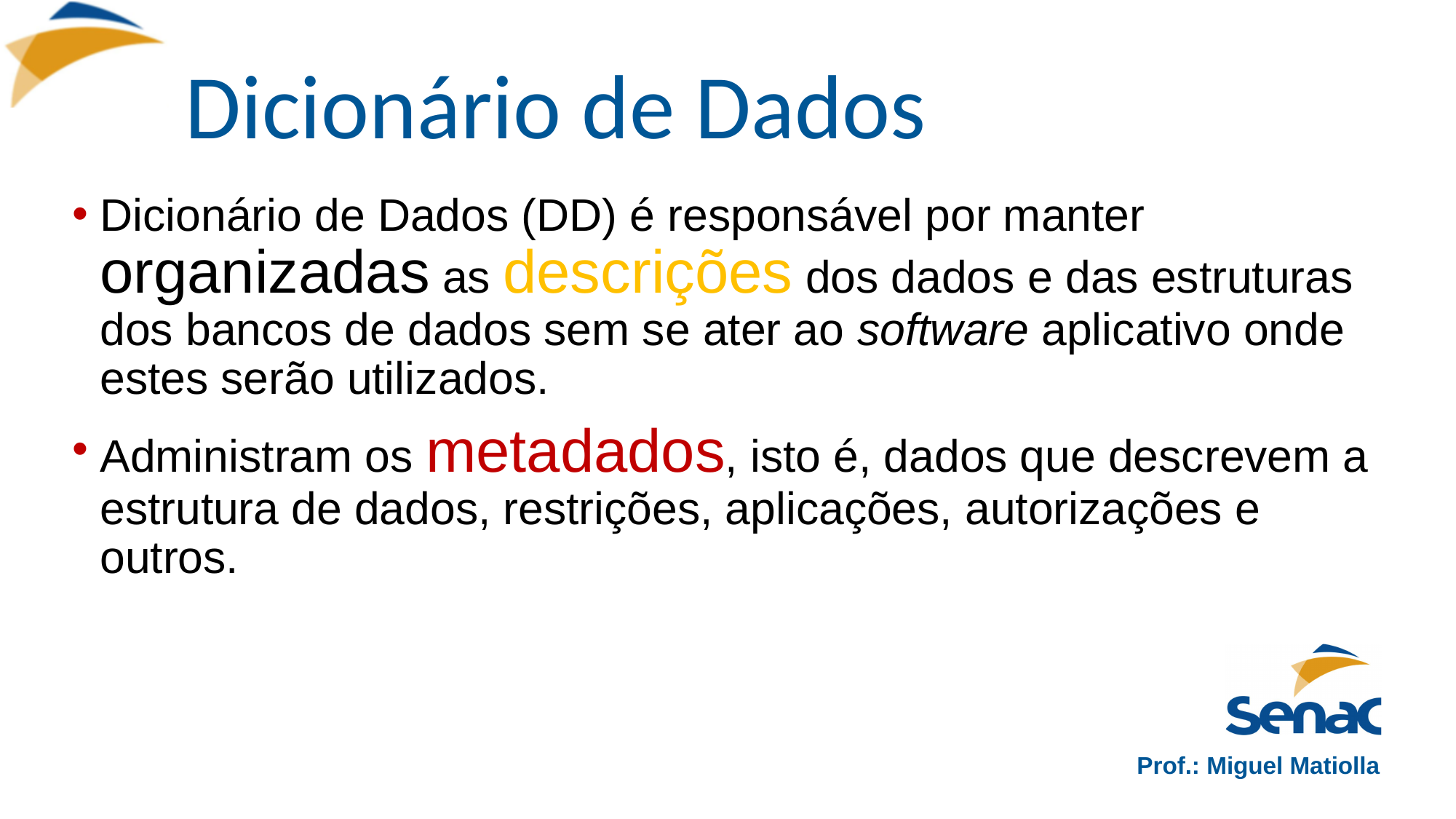

# Dicionário de Dados
Dicionário de Dados (DD) é responsável por manter organizadas as descrições dos dados e das estruturas dos bancos de dados sem se ater ao software aplicativo onde estes serão utilizados.
Administram os metadados, isto é, dados que descrevem a estrutura de dados, restrições, aplicações, autorizações e outros.